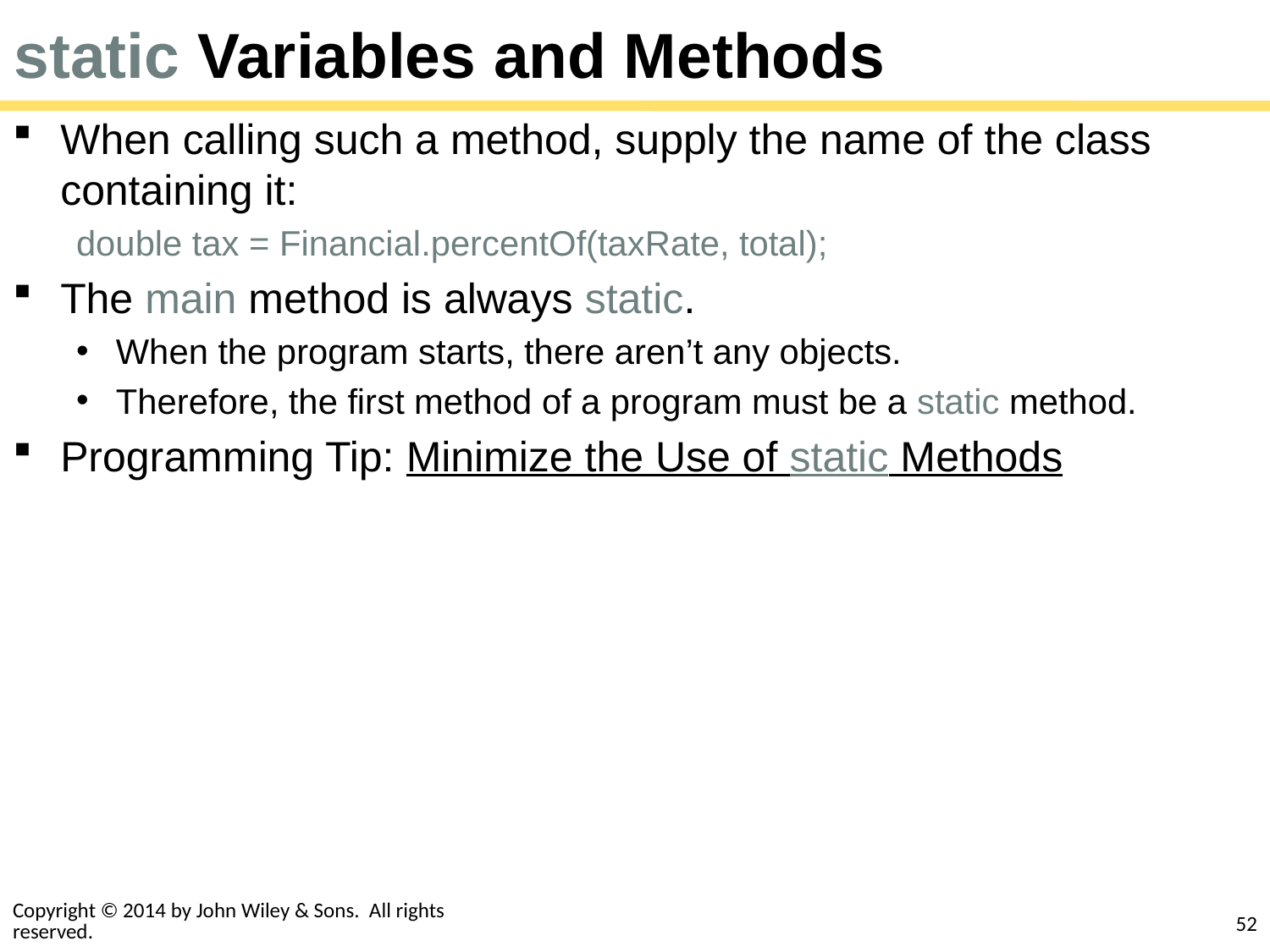

# static Variables and Methods
When calling such a method, supply the name of the class containing it:
double tax = Financial.percentOf(taxRate, total);
The main method is always static.
When the program starts, there aren’t any objects.
Therefore, the first method of a program must be a static method.
Programming Tip: Minimize the Use of static Methods